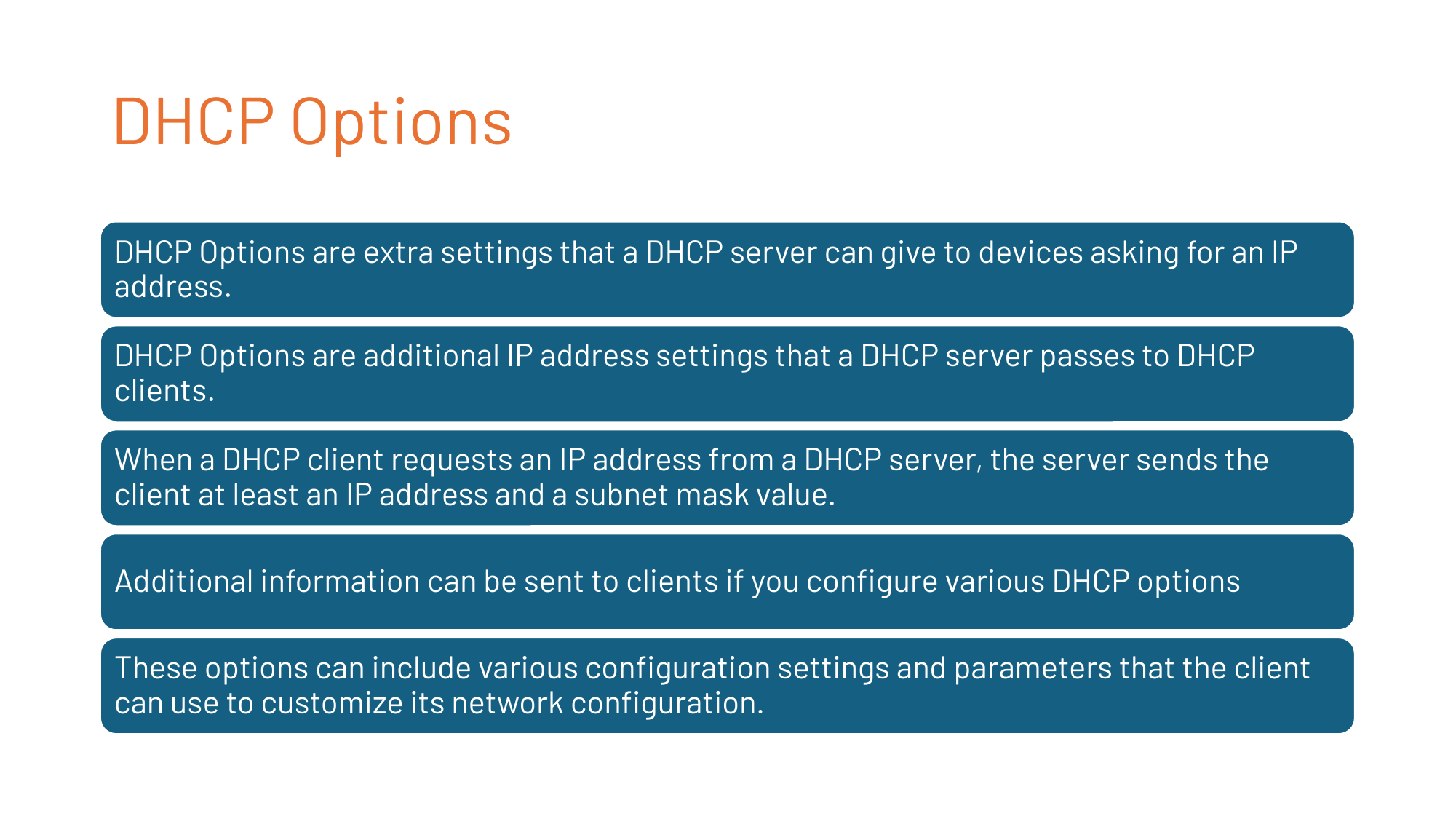

# DHCP Options
DHCP Options are extra settings that a DHCP server can give to devices asking for an IP address.
DHCP Options are additional IP address settings that a DHCP server passes to DHCP clients.
When a DHCP client requests an IP address from a DHCP server, the server sends the client at least an IP address and a subnet mask value.
Additional information can be sent to clients if you configure various DHCP options
These options can include various configuration settings and parameters that the client can use to customize its network configuration.